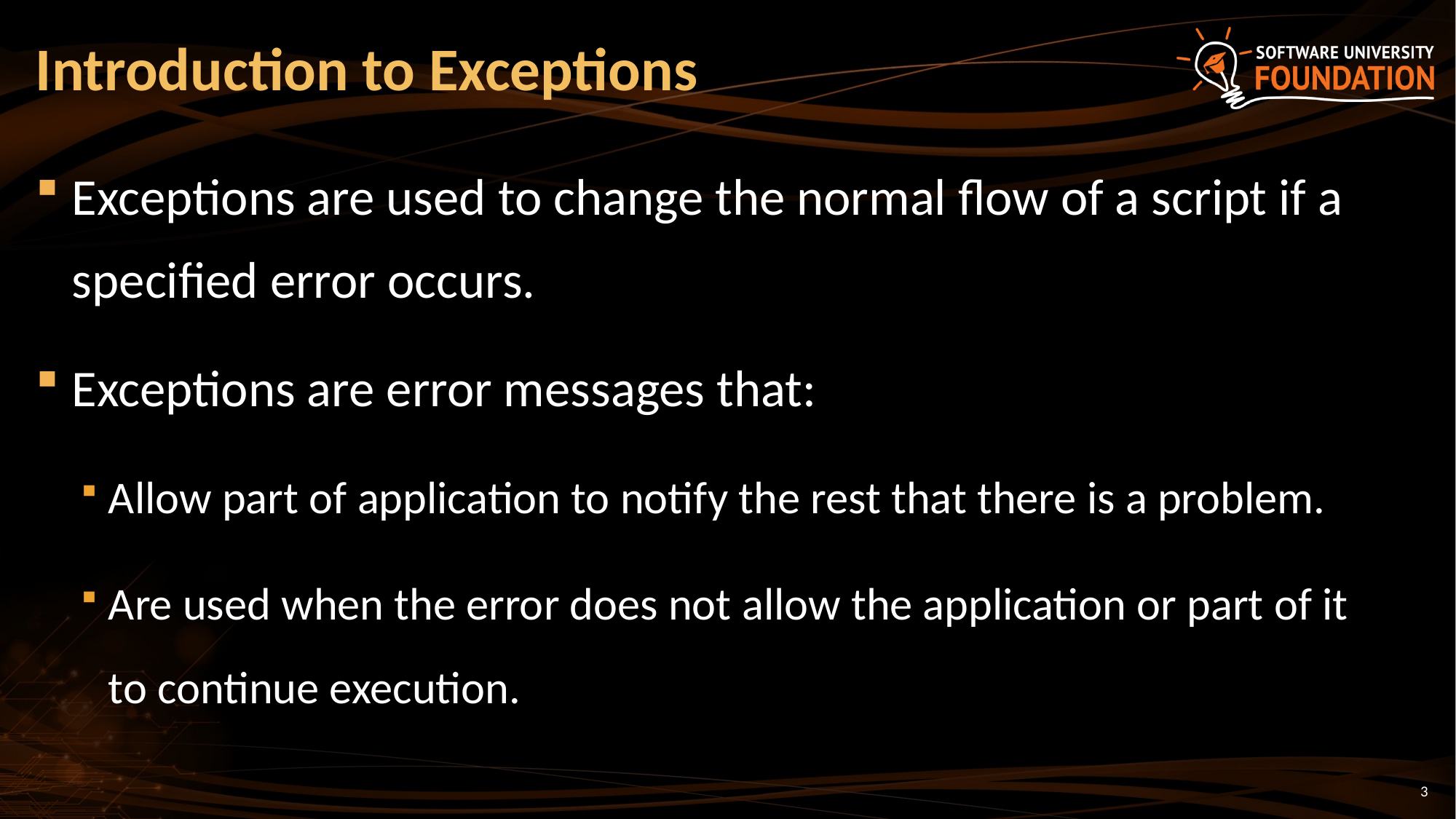

# Introduction to Exceptions
Exceptions are used to change the normal flow of a script if a specified error occurs.
Exceptions are error messages that:
Allow part of application to notify the rest that there is a problem.
Are used when the error does not allow the application or part of it
to continue execution.
3